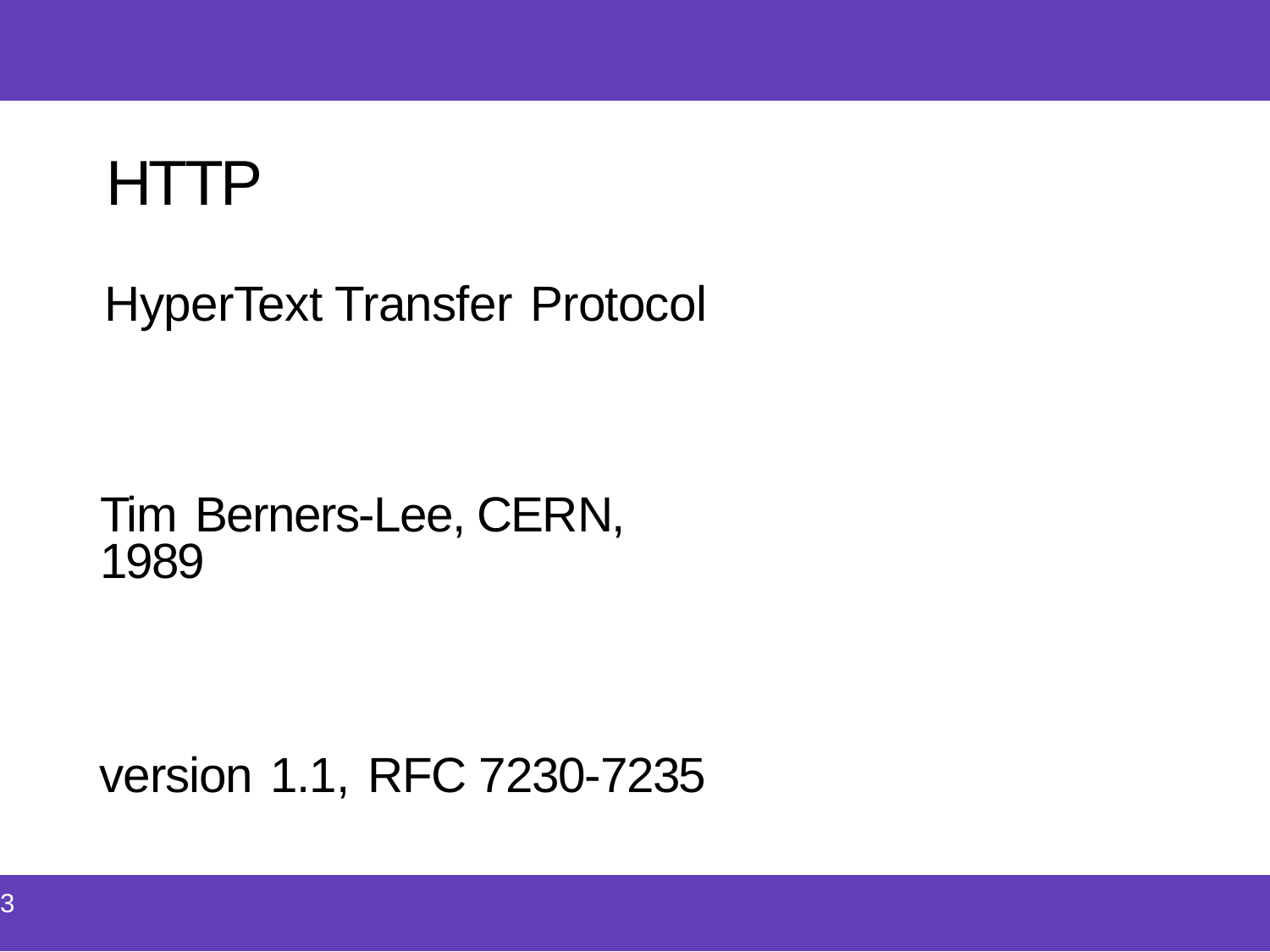

|  |
| --- |

HTTP

HyperText Transfer Protocol

Tim Berners-Lee, CERN, 1989

version 1.1, RFC 7230-7235
| 3 |
| --- |